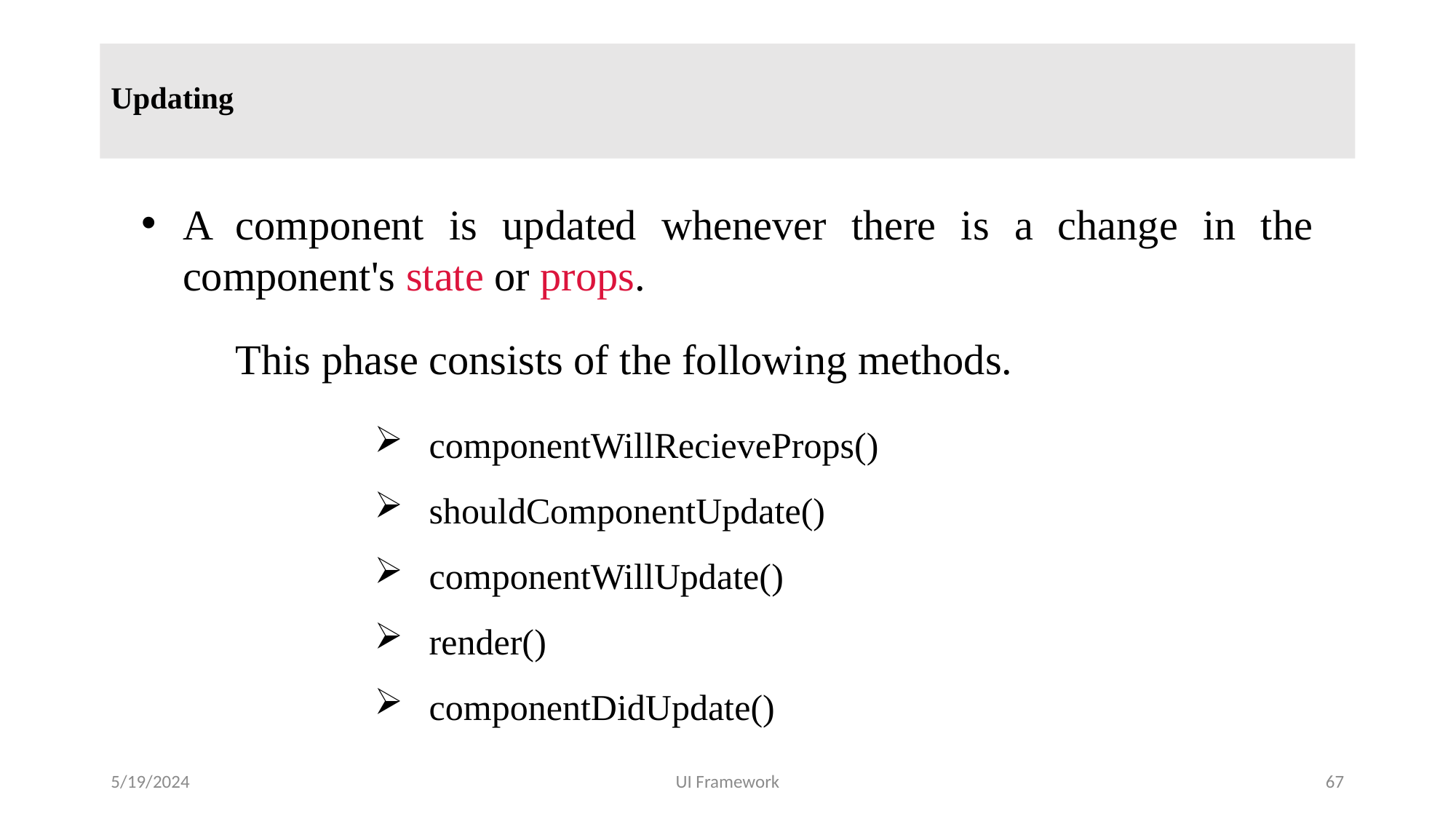

# Updating
A component is updated whenever there is a change in the component's state or props.
This phase consists of the following methods.
componentWillRecieveProps()
shouldComponentUpdate()
componentWillUpdate()
render()
componentDidUpdate()
5/19/2024
UI Framework
67